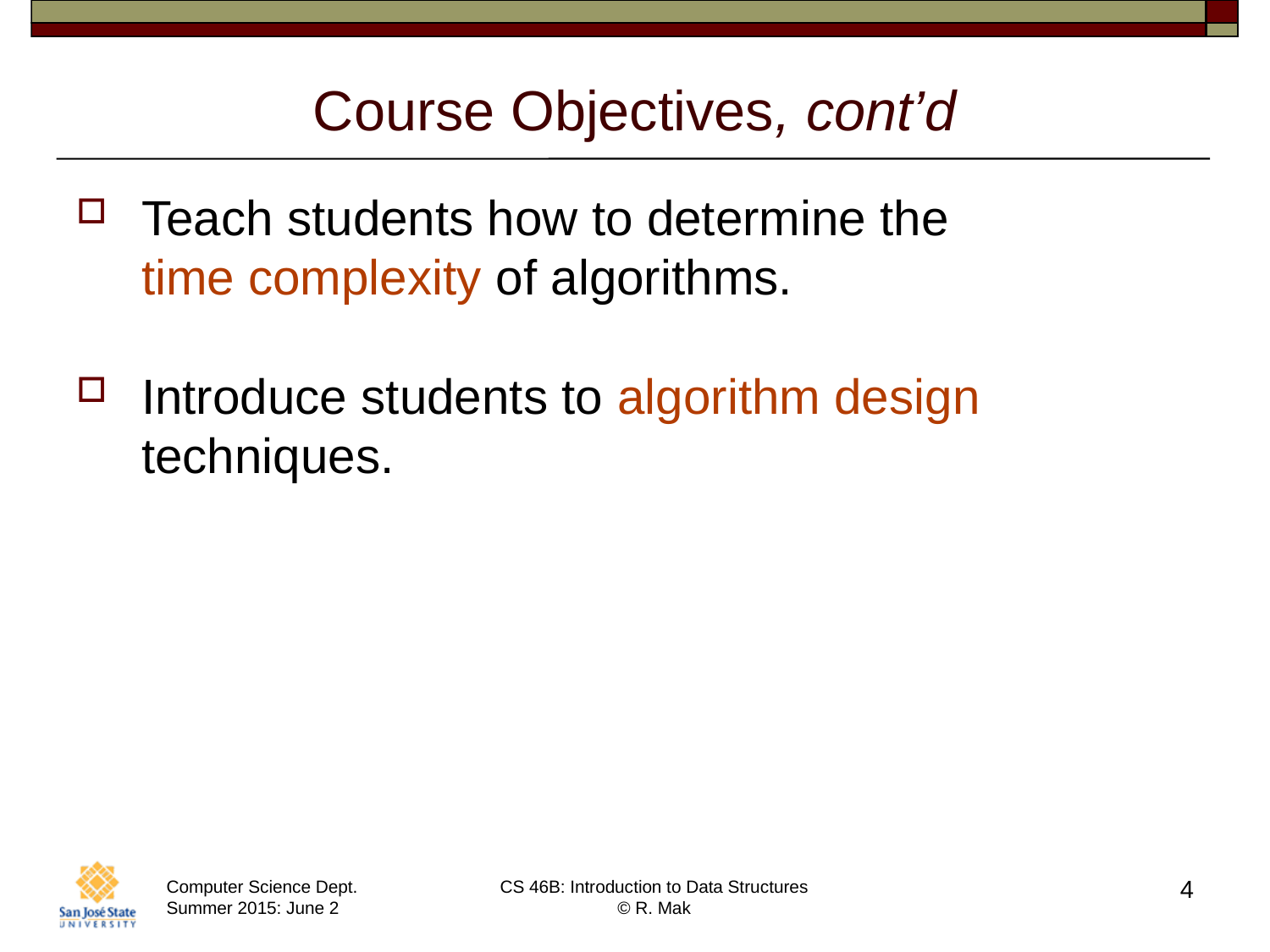

# Course Objectives, cont’d
Teach students how to determine the
time complexity of algorithms.

Introduce students to algorithm design techniques.

4